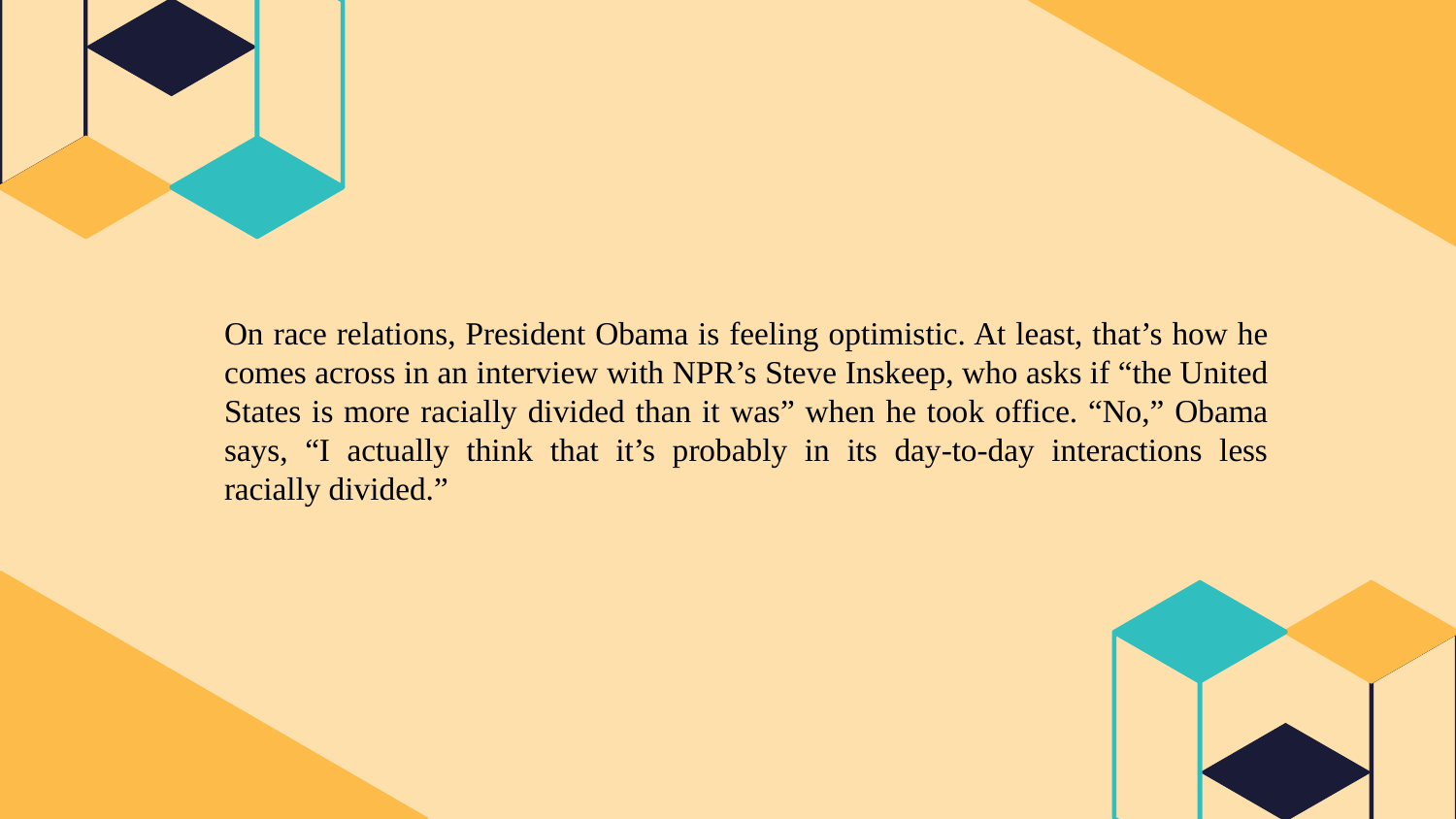

On race relations, President Obama is feeling optimistic. At least, that’s how he comes across in an interview with NPR’s Steve Inskeep, who asks if “the United States is more racially divided than it was” when he took office. “No,” Obama says, “I actually think that it’s probably in its day-to-day interactions less racially divided.”